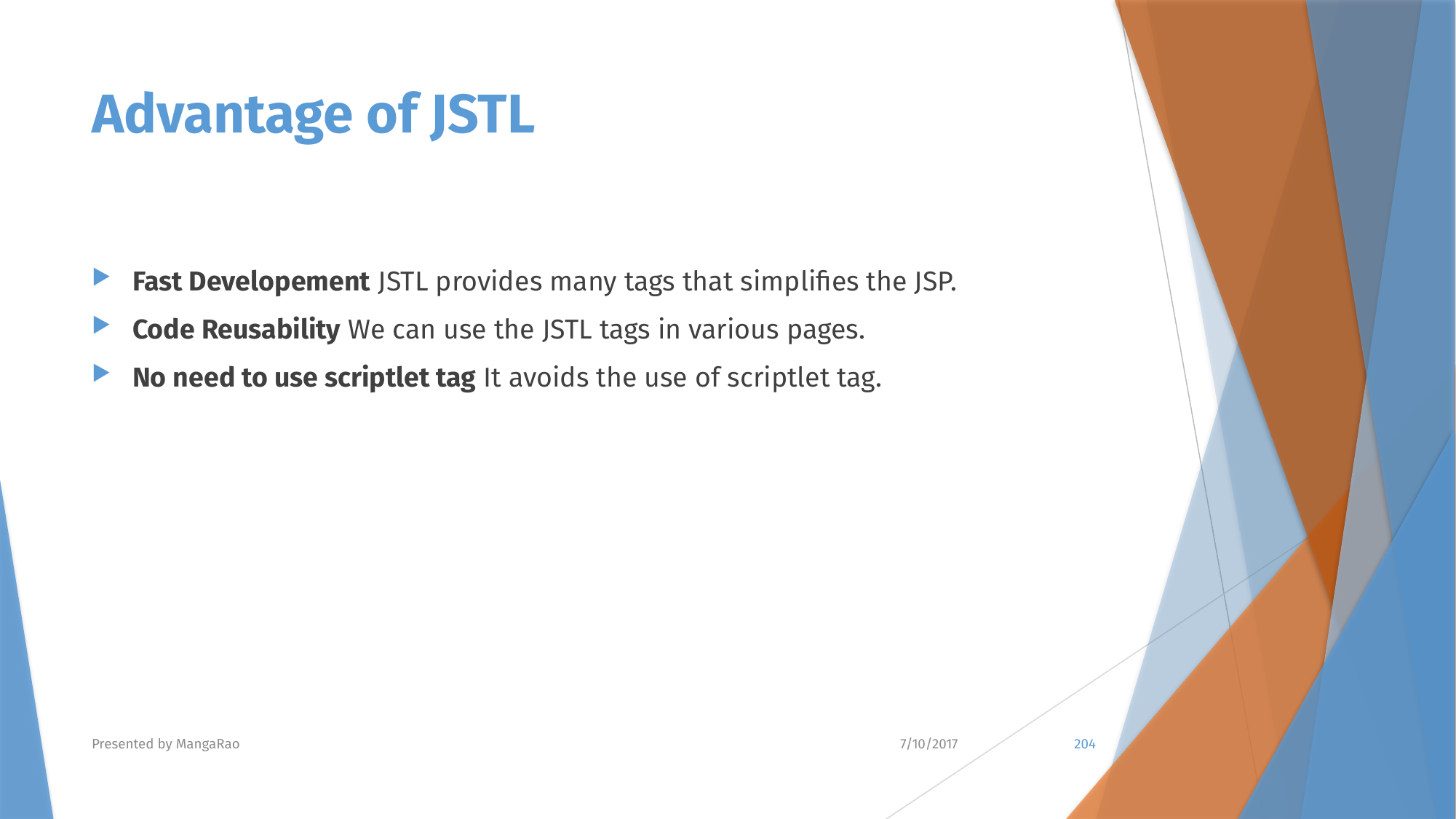

# Advantage of JSTL
Fast Developement JSTL provides many tags that simplifies the JSP.
Code Reusability We can use the JSTL tags in various pages.
No need to use scriptlet tag It avoids the use of scriptlet tag.

Presented by MangaRao
7/10/2017
204